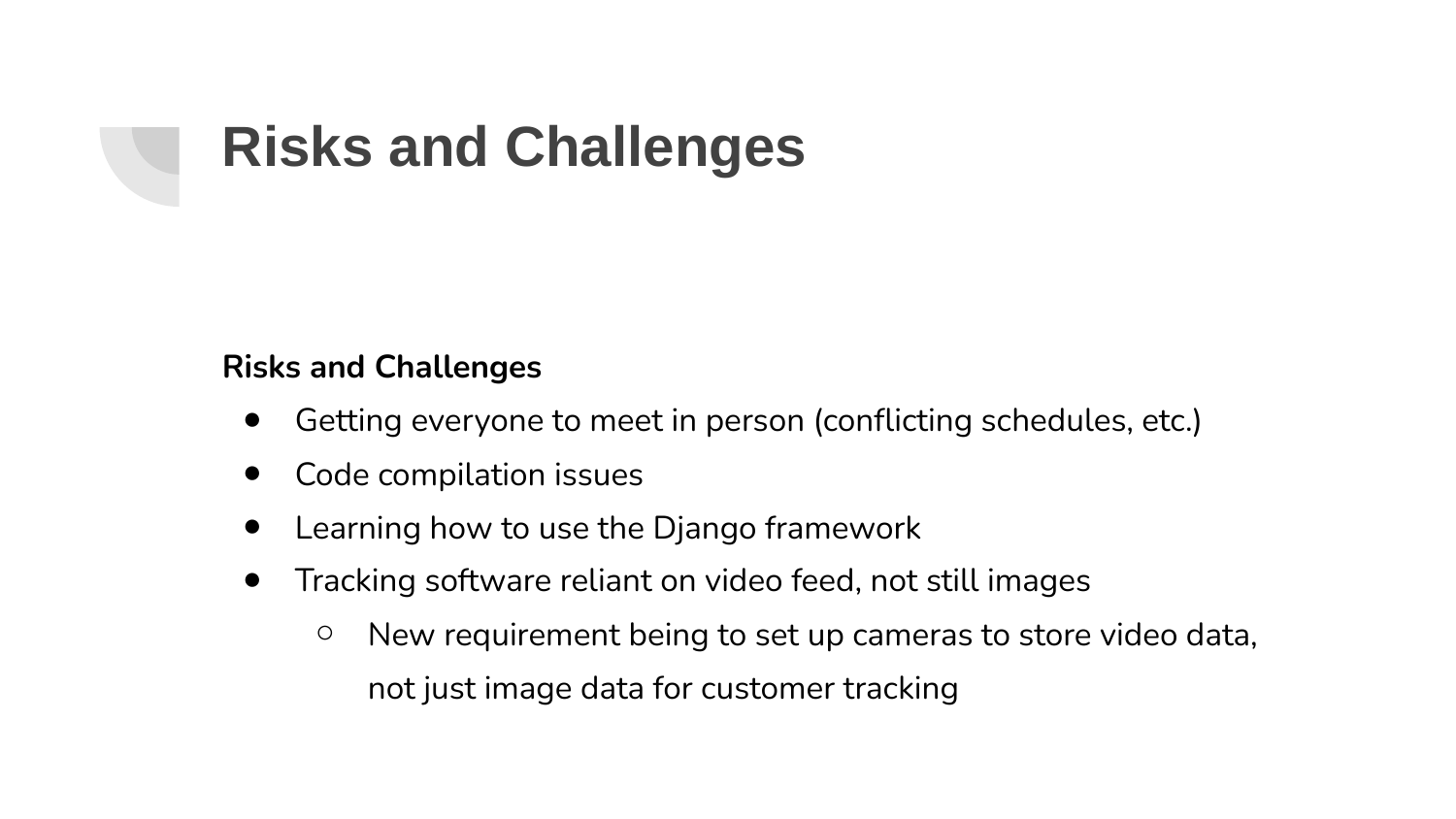

# Risks and Challenges
Risks and Challenges
Getting everyone to meet in person (conflicting schedules, etc.)
Code compilation issues
Learning how to use the Django framework
Tracking software reliant on video feed, not still images
New requirement being to set up cameras to store video data, not just image data for customer tracking